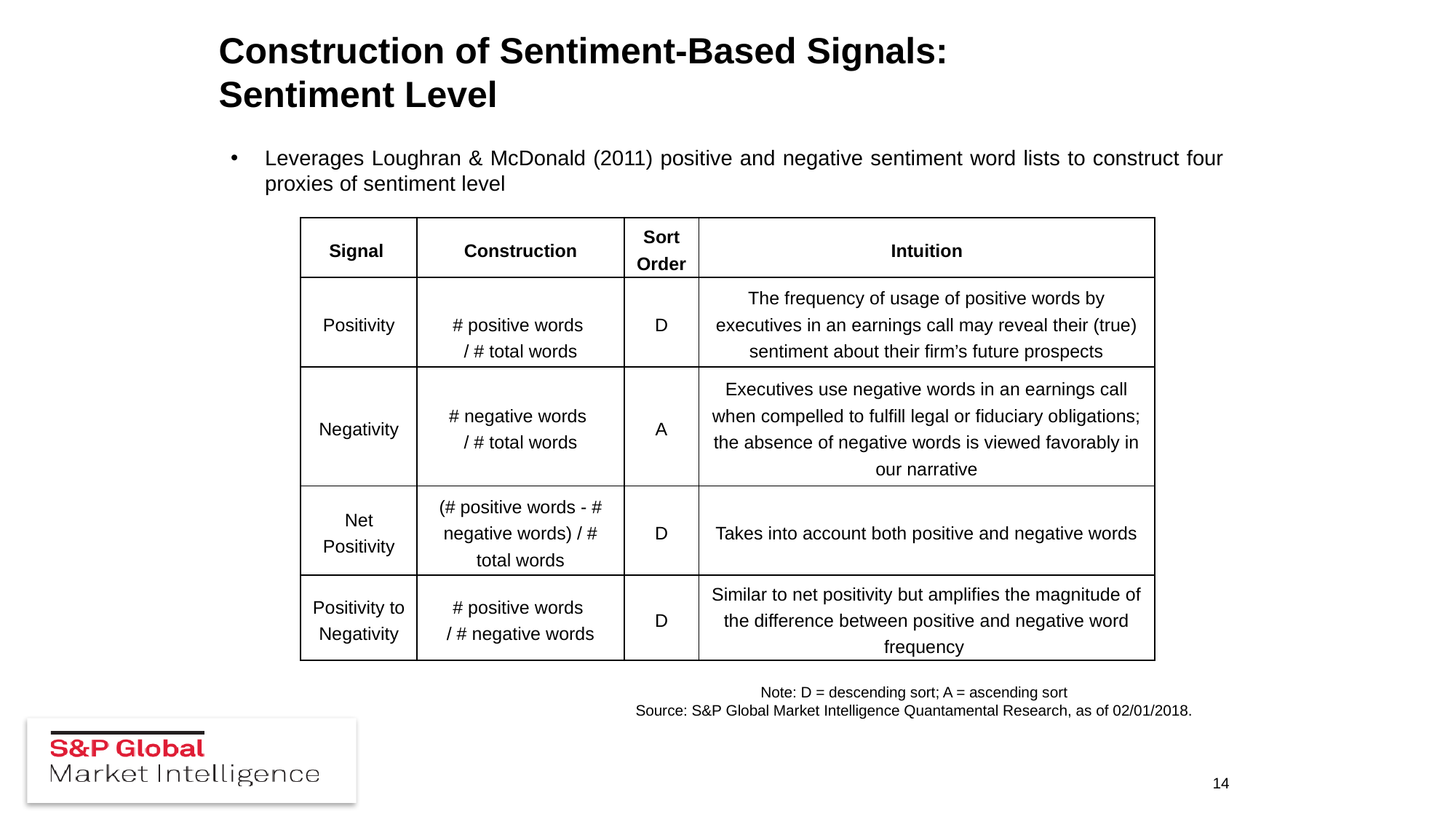

Construction of Sentiment-Based Signals:
Sentiment Level
Leverages Loughran & McDonald (2011) positive and negative sentiment word lists to construct four proxies of sentiment level
| Signal | Construction | Sort Order | Intuition |
| --- | --- | --- | --- |
| Positivity | # positive words / # total words | D | The frequency of usage of positive words by executives in an earnings call may reveal their (true) sentiment about their firm’s future prospects |
| Negativity | # negative words / # total words | A | Executives use negative words in an earnings call when compelled to fulfill legal or fiduciary obligations; the absence of negative words is viewed favorably in our narrative |
| Net Positivity | (# positive words - # negative words) / # total words | D | Takes into account both positive and negative words |
| Positivity to Negativity | # positive words / # negative words | D | Similar to net positivity but amplifies the magnitude of the difference between positive and negative word frequency |
Note: D = descending sort; A = ascending sort
Source: S&P Global Market Intelligence Quantamental Research, as of 02/01/2018.
14